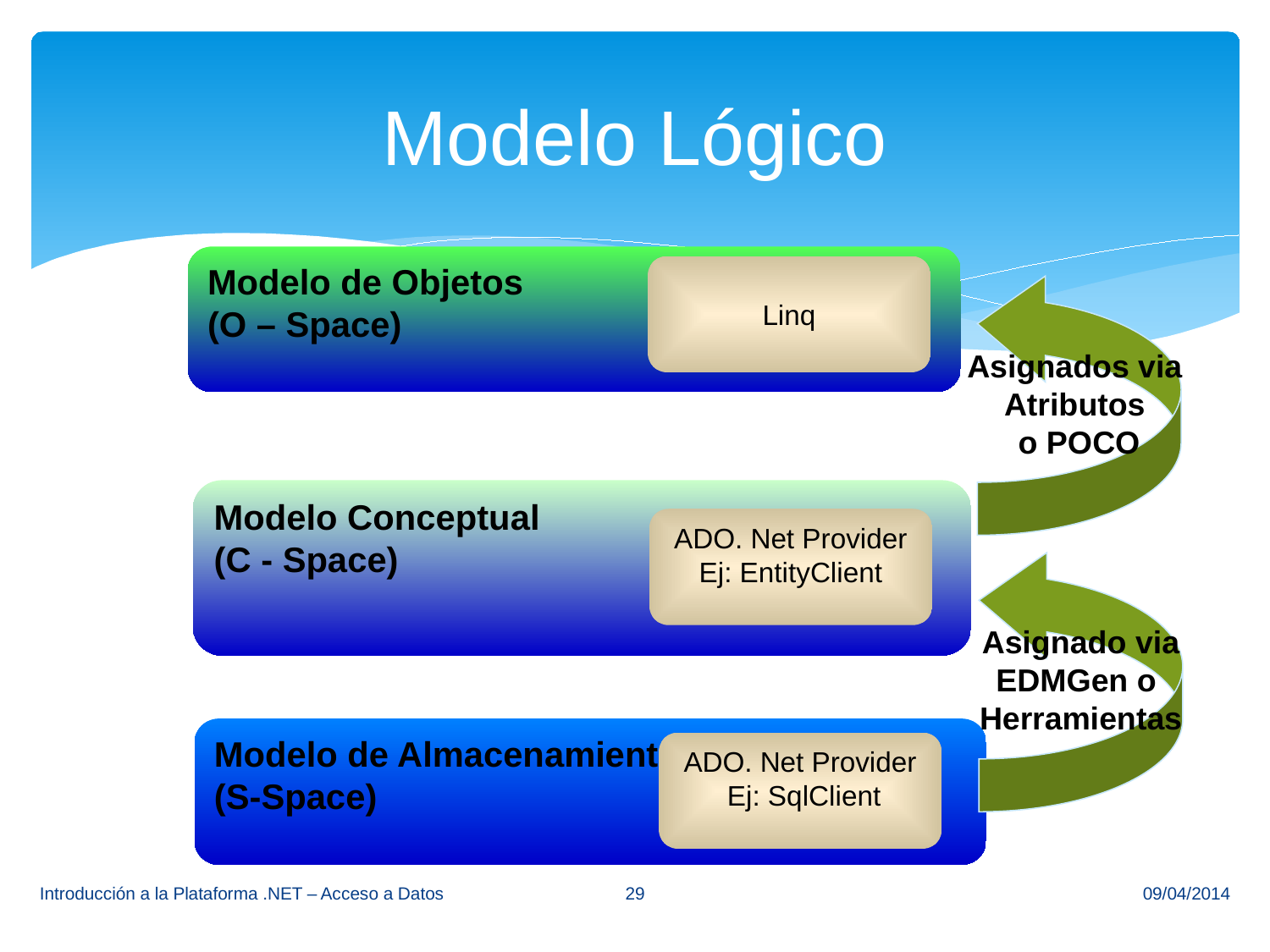

# Modelo Lógico
Modelo de Objetos
(O – Space)
Linq
Asignados via
Atributos
o POCO
Modelo Conceptual
(C - Space)
ADO. Net Provider
Ej: EntityClient
Asignado via
EDMGen o
Herramientas
Modelo de Almacenamiento
(S-Space)
ADO. Net Provider
 Ej: SqlClient
29
Introducción a la Plataforma .NET – Acceso a Datos
09/04/2014